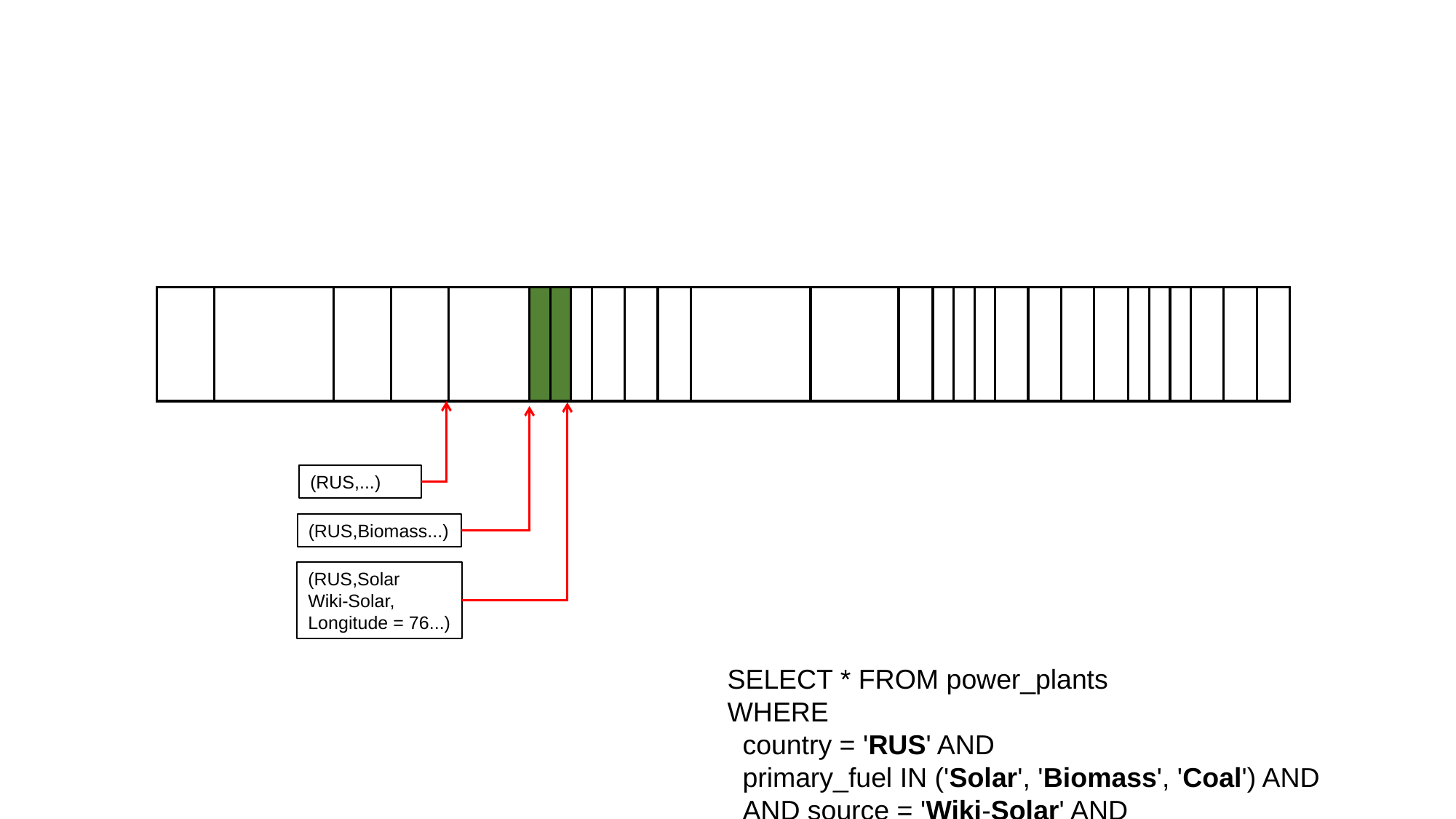

(RUS,...)
(RUS,Biomass...)
(RUS,Solar
Wiki-Solar,
Longitude = 76...)
SELECT * FROM power_plants
WHERE
  country = 'RUS' AND
  primary_fuel IN ('Solar', 'Biomass', 'Coal') AND
  AND source = 'Wiki-Solar' AND
  longitude > 40. AND longitude < 70.;